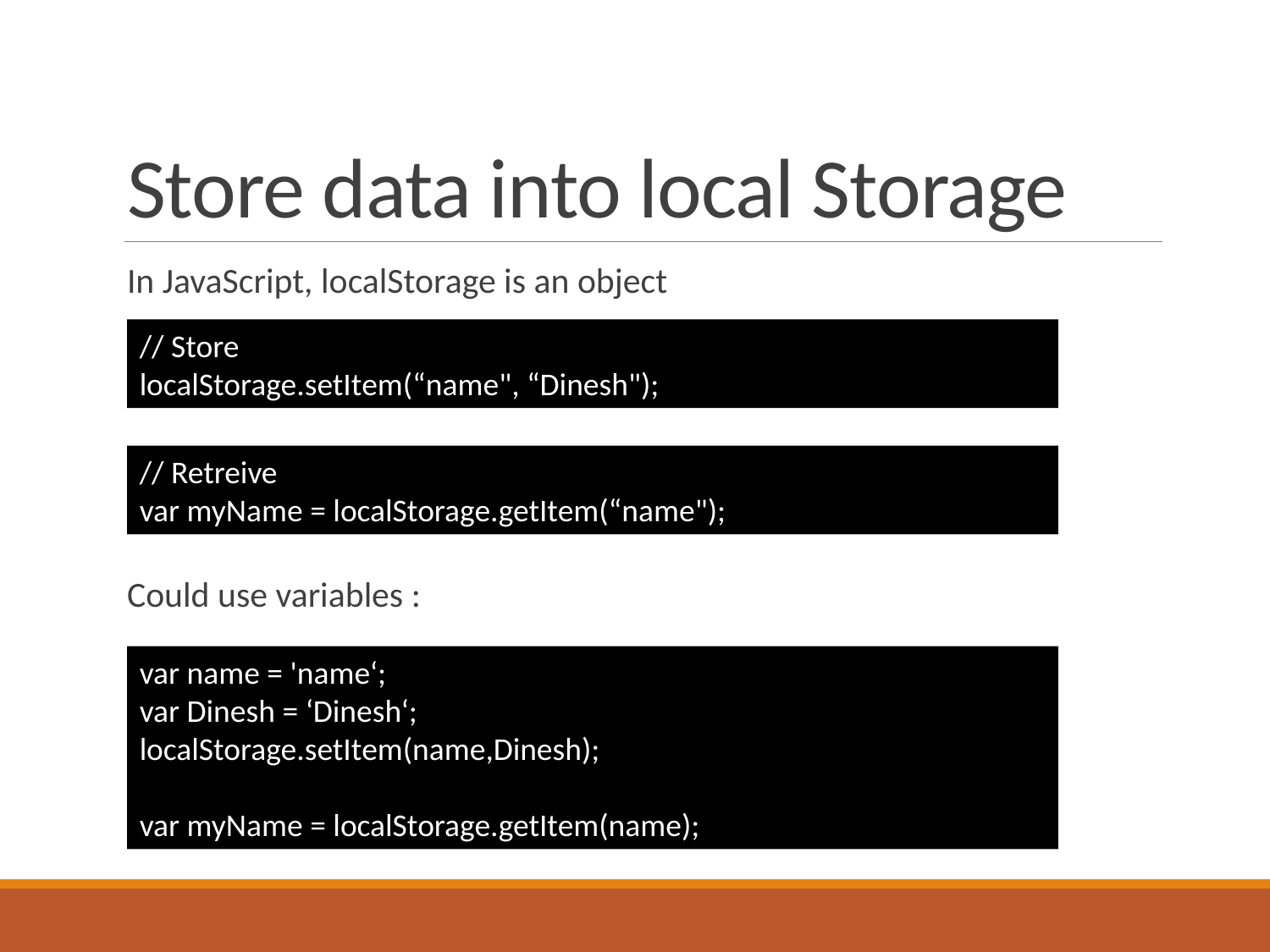

# Store data into local Storage
In JavaScript, localStorage is an object

Could use variables :

// Store
localStorage.setItem(“name", “Dinesh");
// Retreive
var myName = localStorage.getItem(“name");
var name = 'name‘;
var Dinesh = ‘Dinesh‘;
localStorage.setItem(name,Dinesh);

var myName = localStorage.getItem(name);